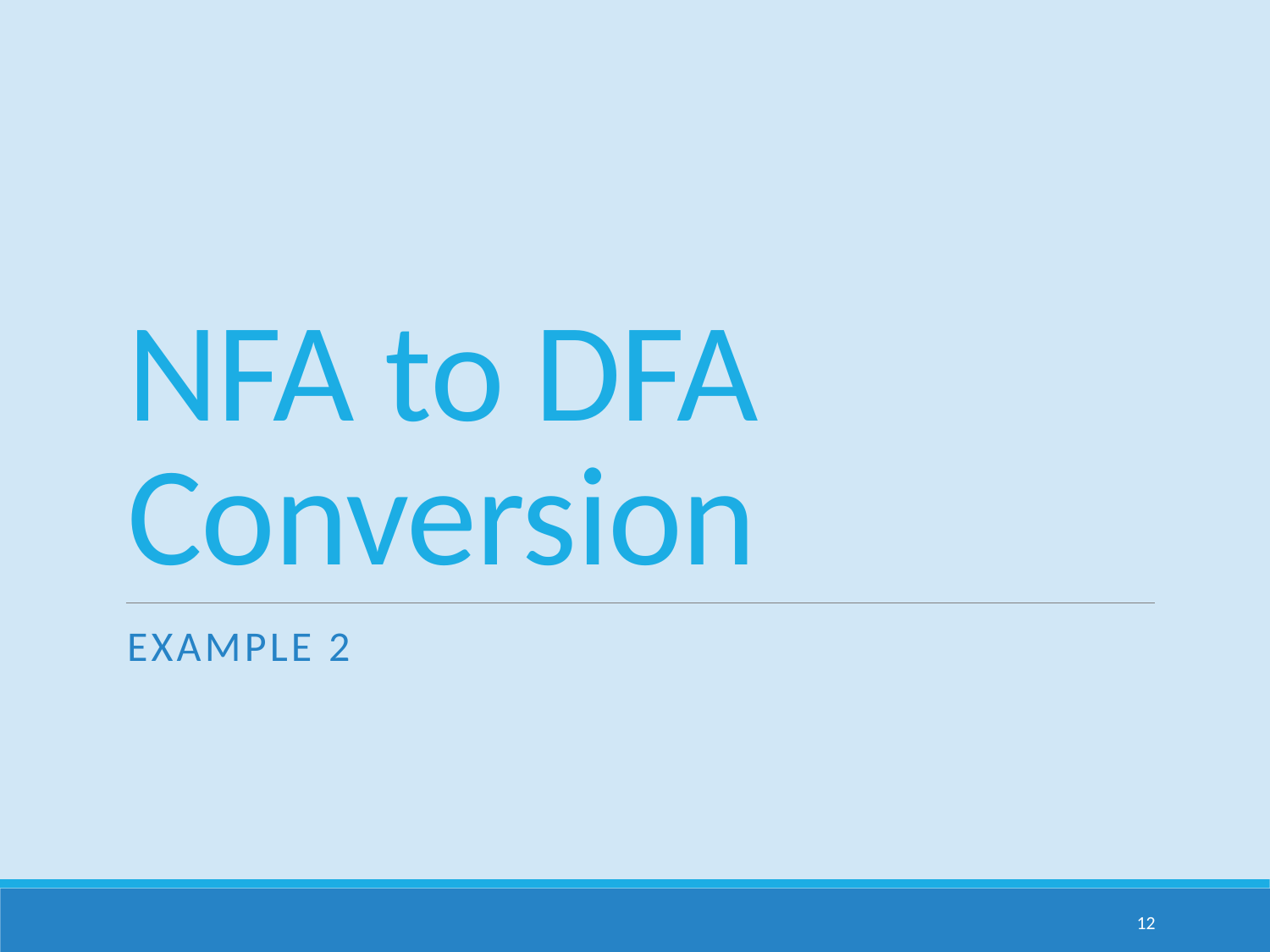

# NFA to DFA Conversion
Example 2
12